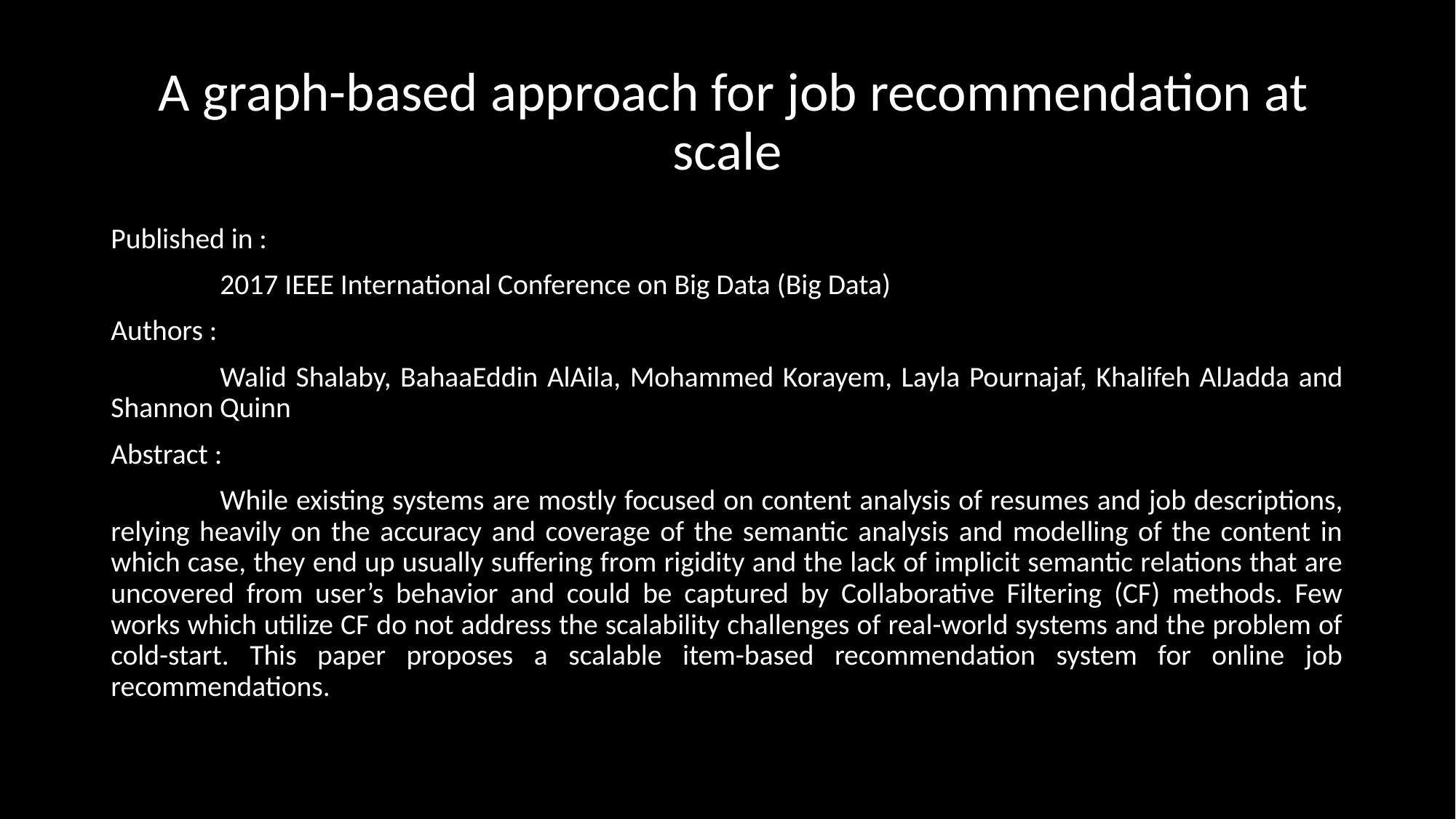

# A graph-based approach for job recommendation at scale
Published in :
	2017 IEEE International Conference on Big Data (Big Data)
Authors :
	Walid Shalaby, BahaaEddin AlAila, Mohammed Korayem, Layla Pournajaf, Khalifeh AlJadda and Shannon Quinn
Abstract :
	While existing systems are mostly focused on content analysis of resumes and job descriptions, relying heavily on the accuracy and coverage of the semantic analysis and modelling of the content in which case, they end up usually suffering from rigidity and the lack of implicit semantic relations that are uncovered from user’s behavior and could be captured by Collaborative Filtering (CF) methods. Few works which utilize CF do not address the scalability challenges of real-world systems and the problem of cold-start. This paper proposes a scalable item-based recommendation system for online job recommendations.